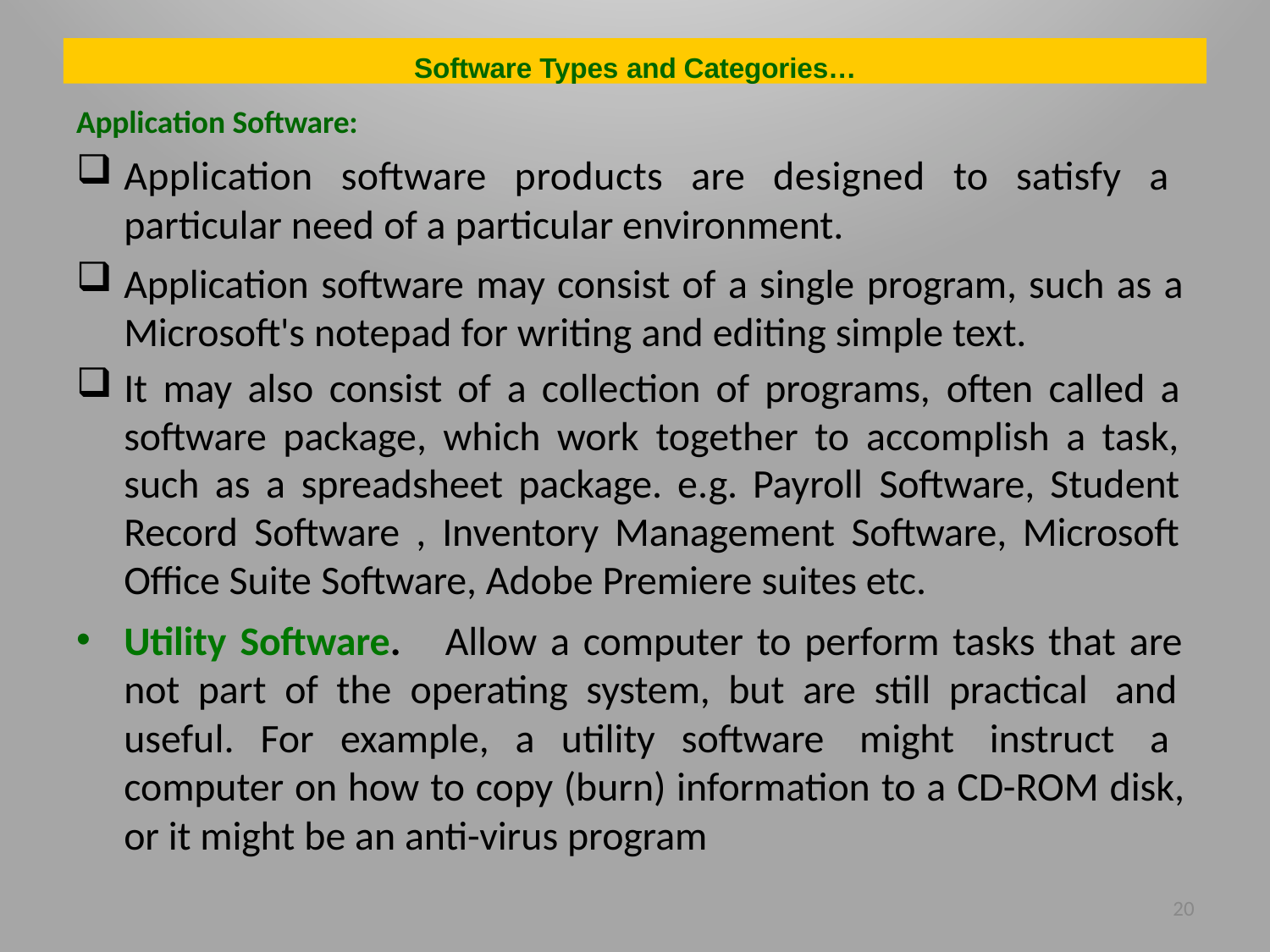

Software Types and Categories…
# Application Software:
Application software products are designed to satisfy a  particular need of a particular environment.
Application software may consist of a single program, such as a  Microsoft's notepad for writing and editing simple text.
It may also consist of a collection of programs, often called a  software package, which work together to accomplish a task,  such as a spreadsheet package. e.g. Payroll Software, Student  Record Software , Inventory Management Software, Microsoft  Office Suite Software, Adobe Premiere suites etc.
Utility Software.  Allow a computer to perform tasks that are  not part of the operating system, but are still practical and  useful. For example, a utility software might instruct a  computer on how to copy (burn) information to a CD-ROM disk,  or it might be an anti-virus program
20